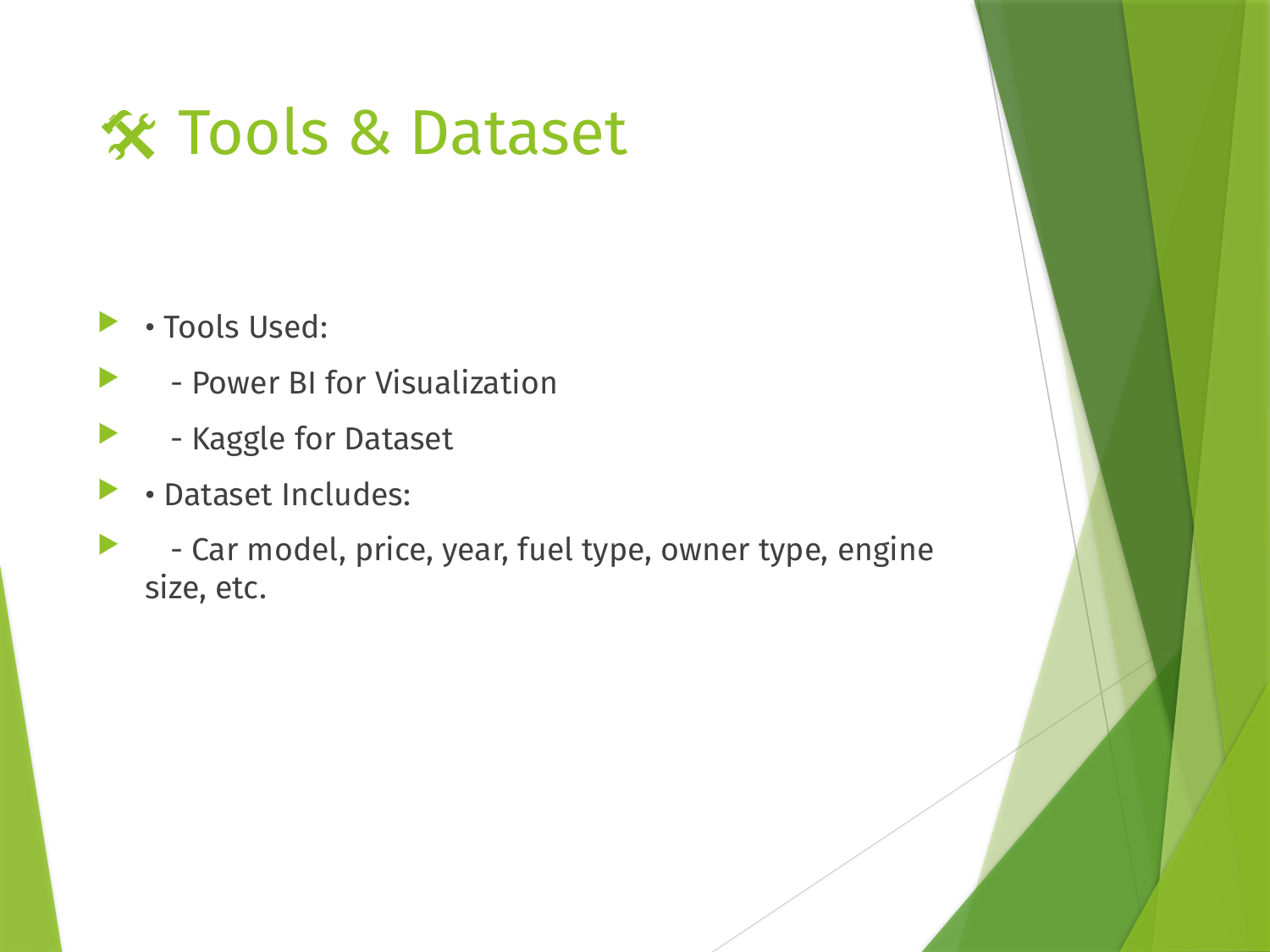

# 🛠 Tools & Dataset
• Tools Used:
   - Power BI for Visualization
   - Kaggle for Dataset
• Dataset Includes:
   - Car model, price, year, fuel type, owner type, engine size, etc.